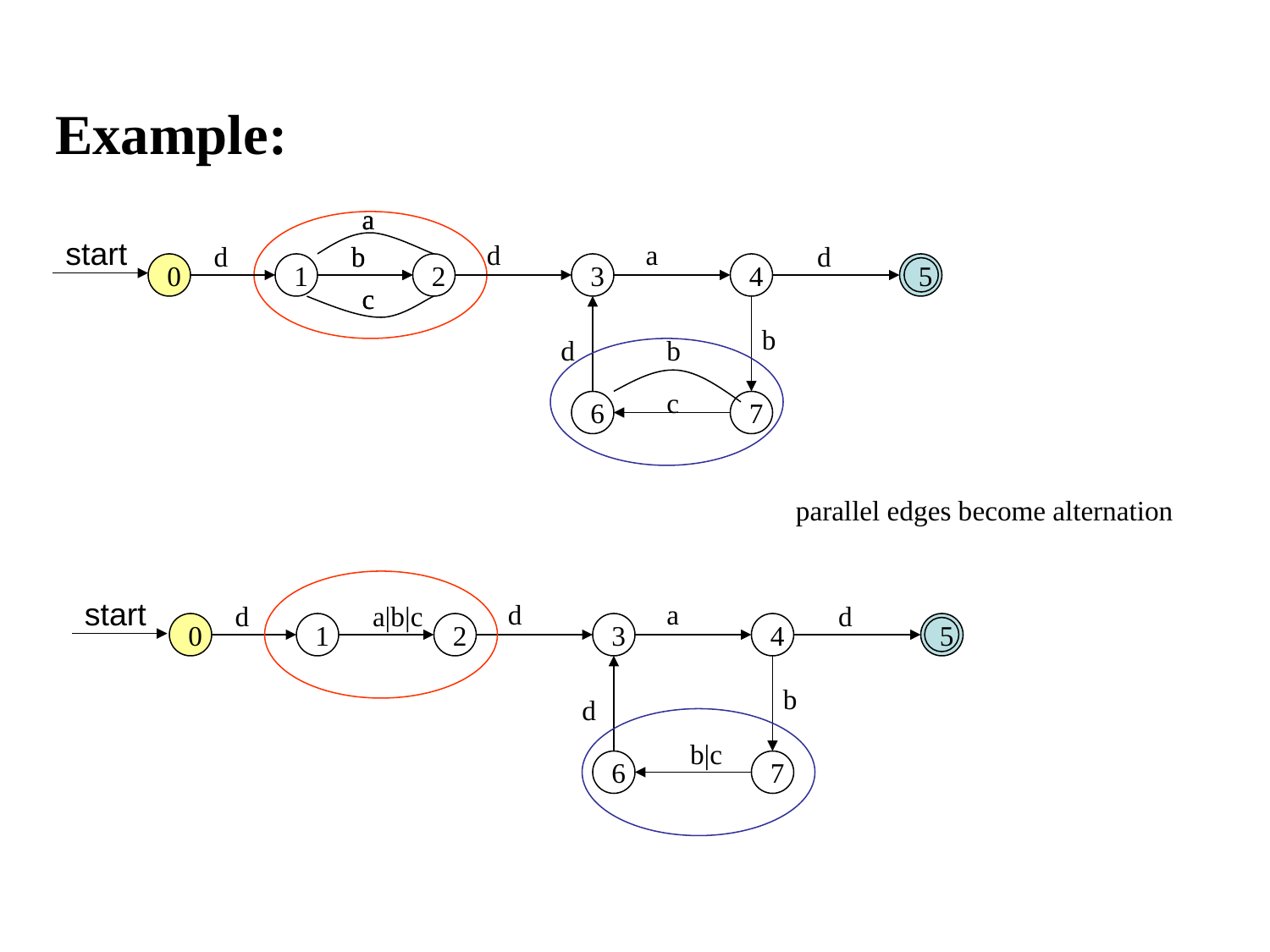

# Example:
a
a

start
d
a
d

b
b
d
0
1
2
3
4
5

c
c

b
d
b

c
6
7
parallel edges become alternation

start
d
a
d
a|b|c
d
0
1
2
3
4
5

b
d

b|c
6
7